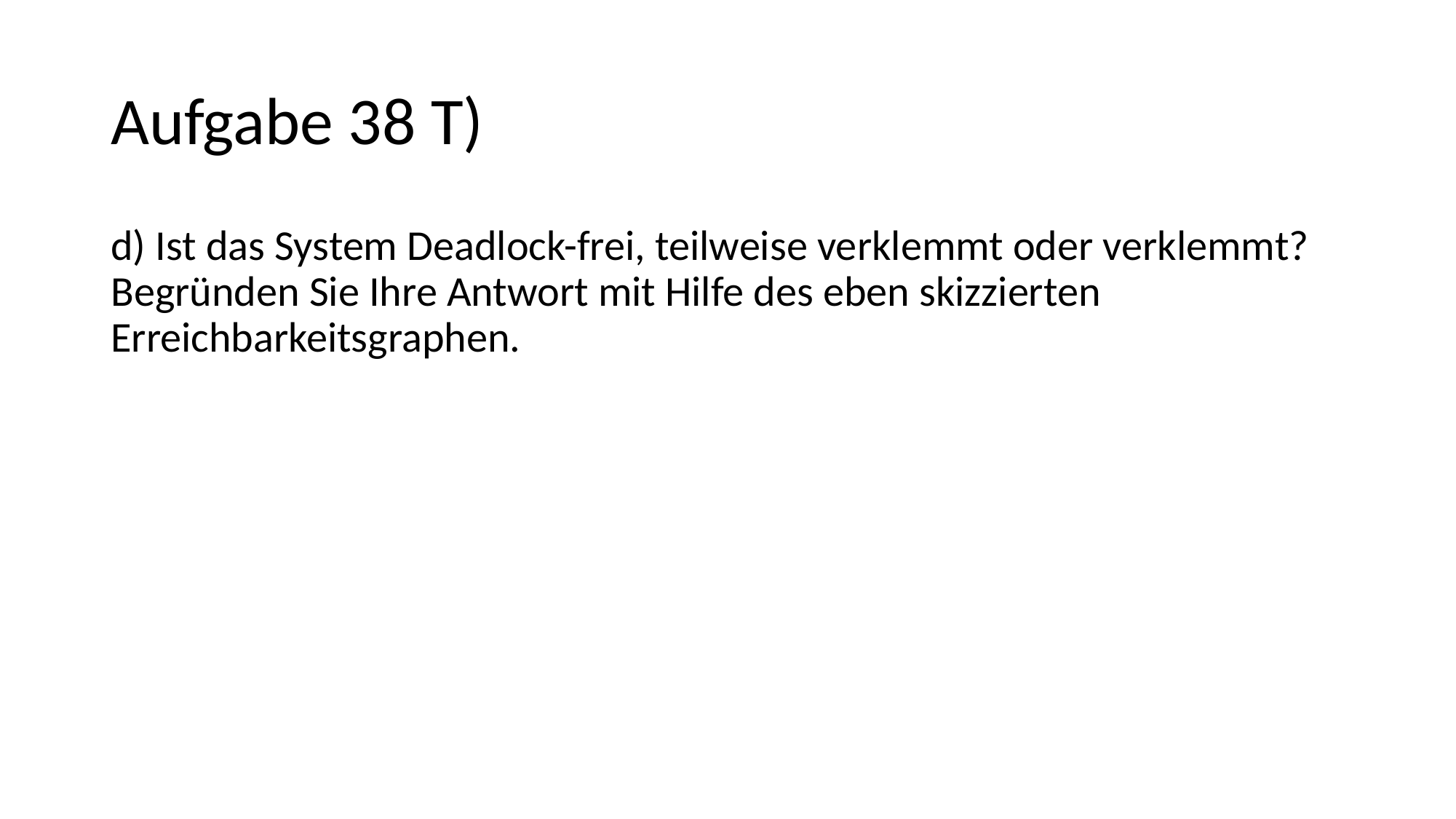

# Aufgabe 38 T)
d) Ist das System Deadlock-frei, teilweise verklemmt oder verklemmt? Begründen Sie Ihre Antwort mit Hilfe des eben skizzierten Erreichbarkeitsgraphen.